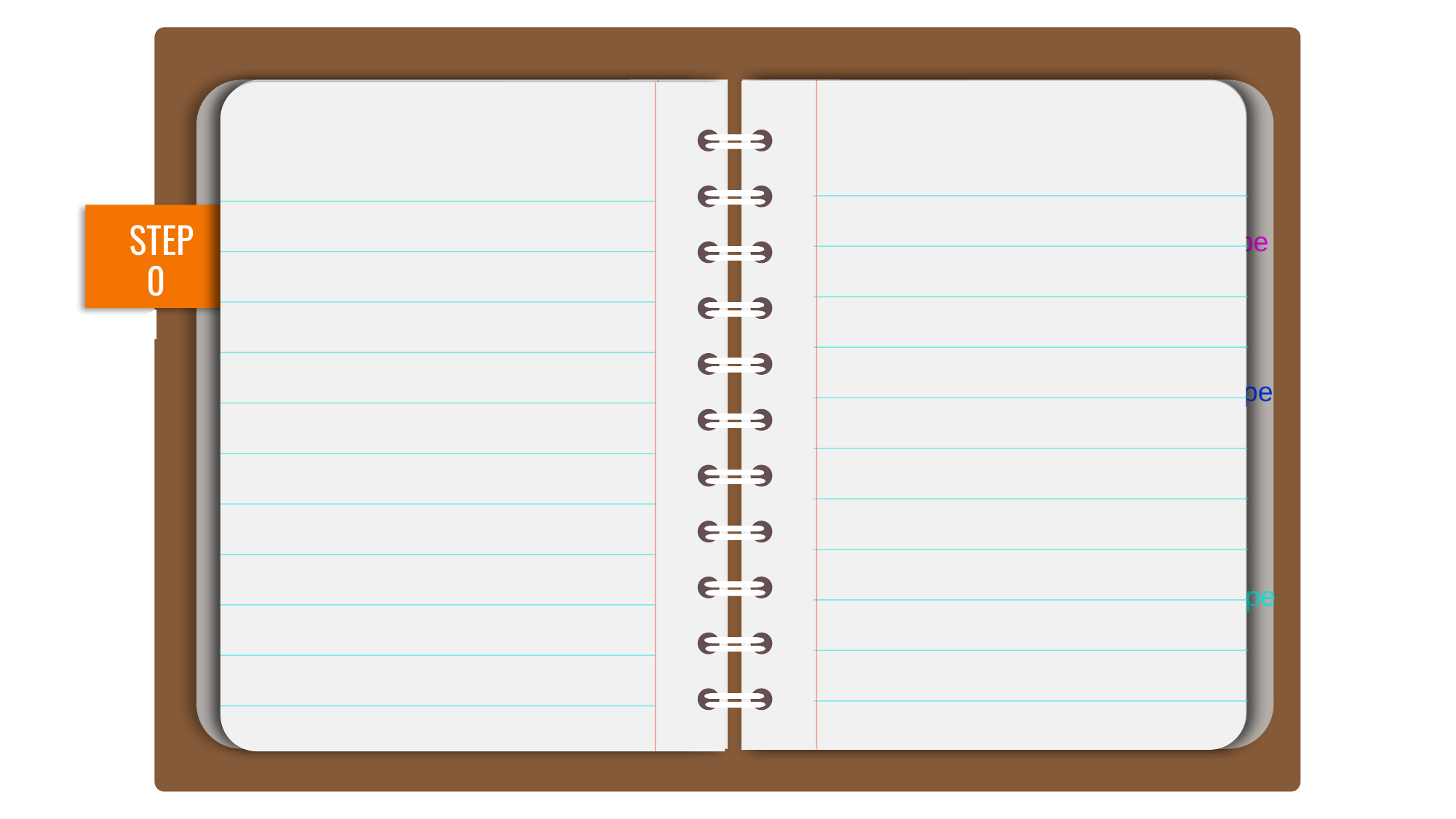

You can replace your text here. Type your detailed description
You can replace your text here. Type your detailed description

STEP
01
You can replace your text here. Type your detailed description
You can replace your text here. Type your detailed description
You can replace your text here. Type your detailed description
You can replace your text here. Type your detailed description